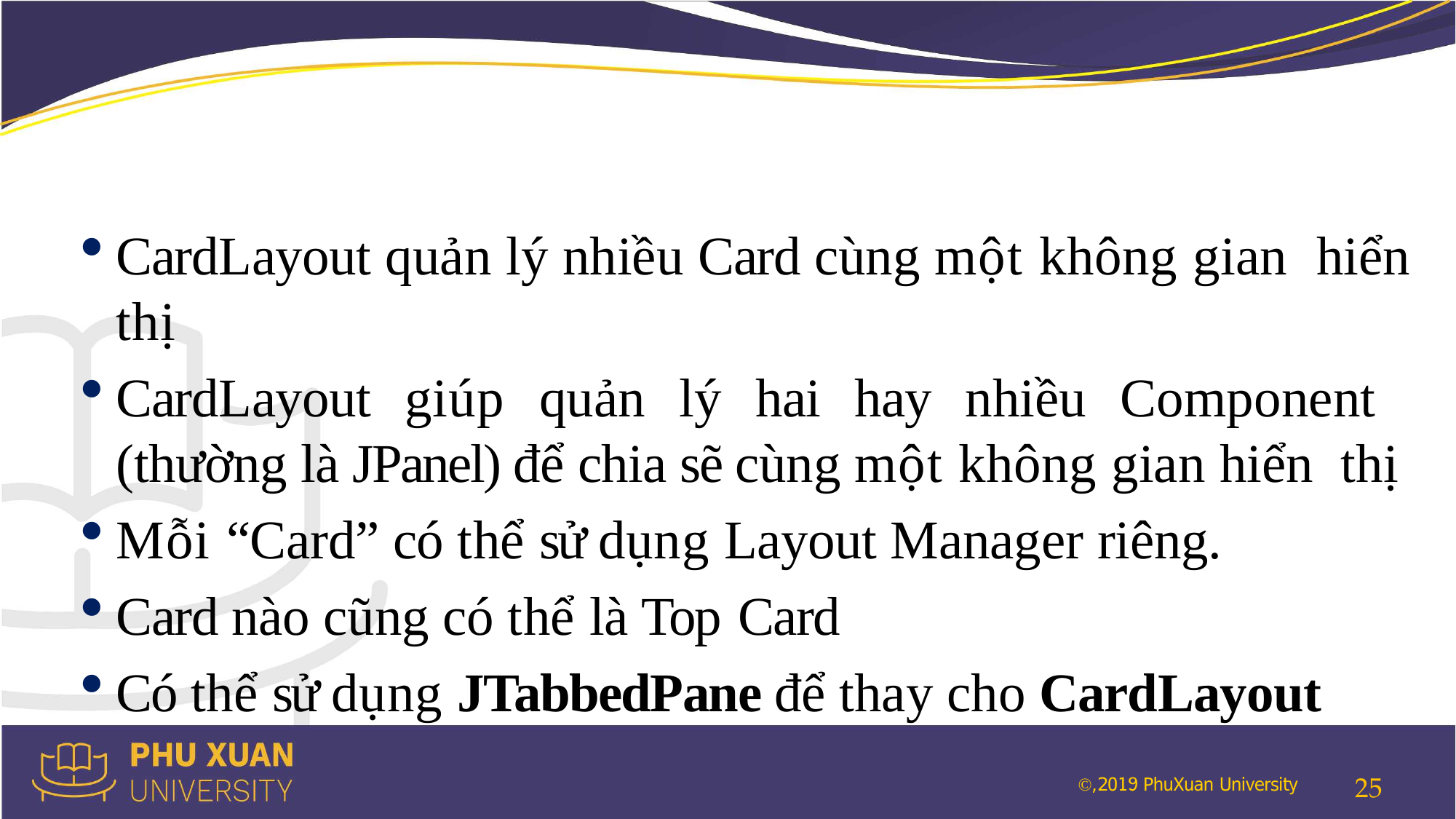

#
CardLayout quản lý nhiều Card cùng một không gian  hiển thị
CardLayout giúp quản lý hai hay nhiều Component  (thường là JPanel) để chia sẽ cùng một không gian hiển  thị
Mỗi “Card” có thể sử dụng Layout Manager riêng.
Card nào cũng có thể là Top Card
Có thể sử dụng JTabbedPane để thay cho CardLayout

25